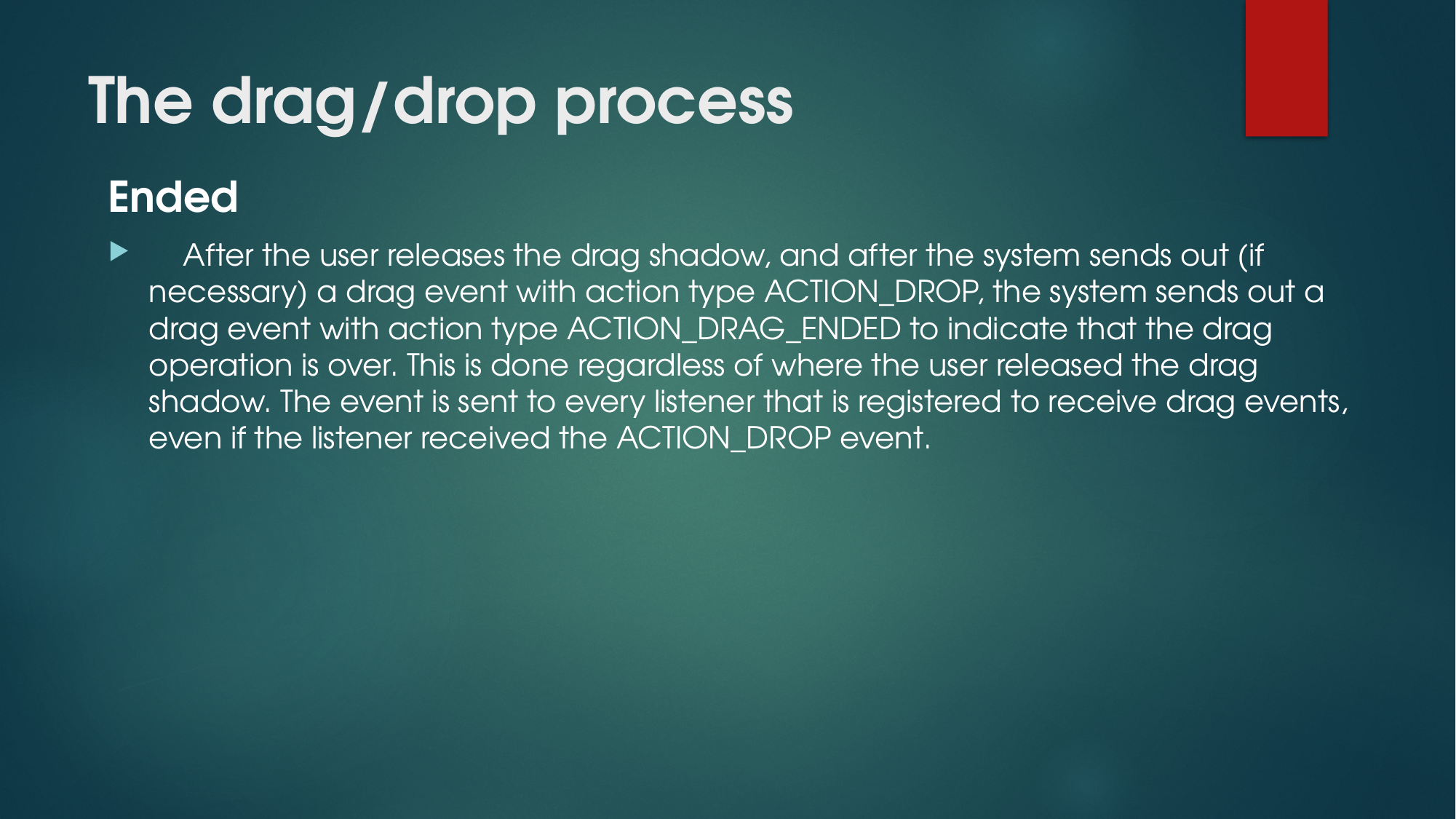

# The drag/drop process
Ended
    After the user releases the drag shadow, and after the system sends out (if necessary) a drag event with action type ACTION_DROP, the system sends out a drag event with action type ACTION_DRAG_ENDED to indicate that the drag operation is over. This is done regardless of where the user released the drag shadow. The event is sent to every listener that is registered to receive drag events, even if the listener received the ACTION_DROP event.